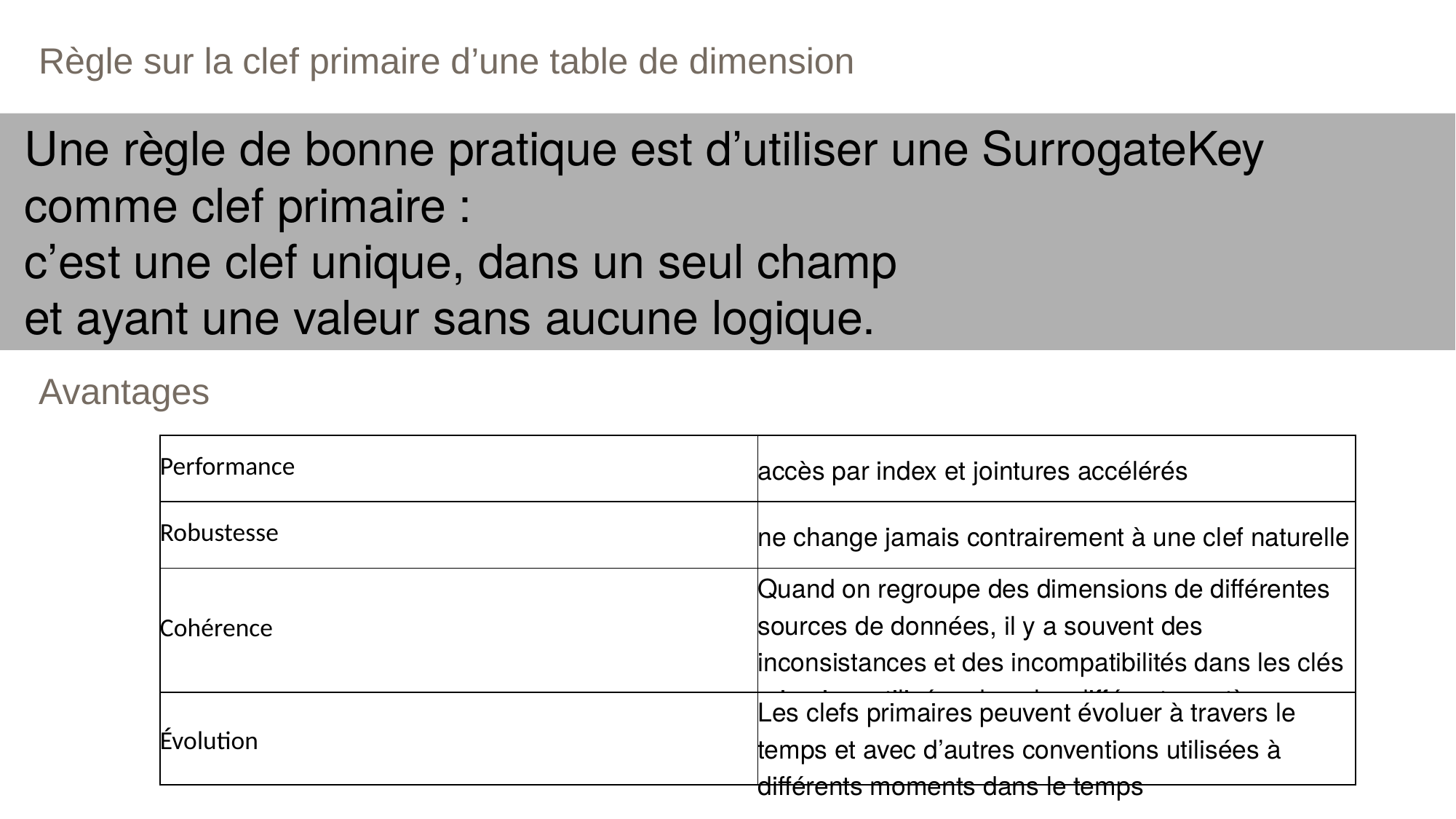

Règle sur la clef primaire d’une table de dimension

Une règle de bonne pratique est d’utiliser une SurrogateKey
comme clef primaire :
c’est une clef unique, dans un seul champ
et ayant une valeur sans aucune logique.
Avantages
| Performance | accès par index et jointures accélérés |
| --- | --- |
| Robustesse | ne change jamais contrairement à une clef naturelle |
| Cohérence | Quand on regroupe des dimensions de différentes sources de données, il y a souvent des inconsistances et des incompatibilités dans les clés primaires utilisées dans les différents systèmes |
| Évolution | Les clefs primaires peuvent évoluer à travers le temps et avec d’autres conventions utilisées à différents moments dans le temps |